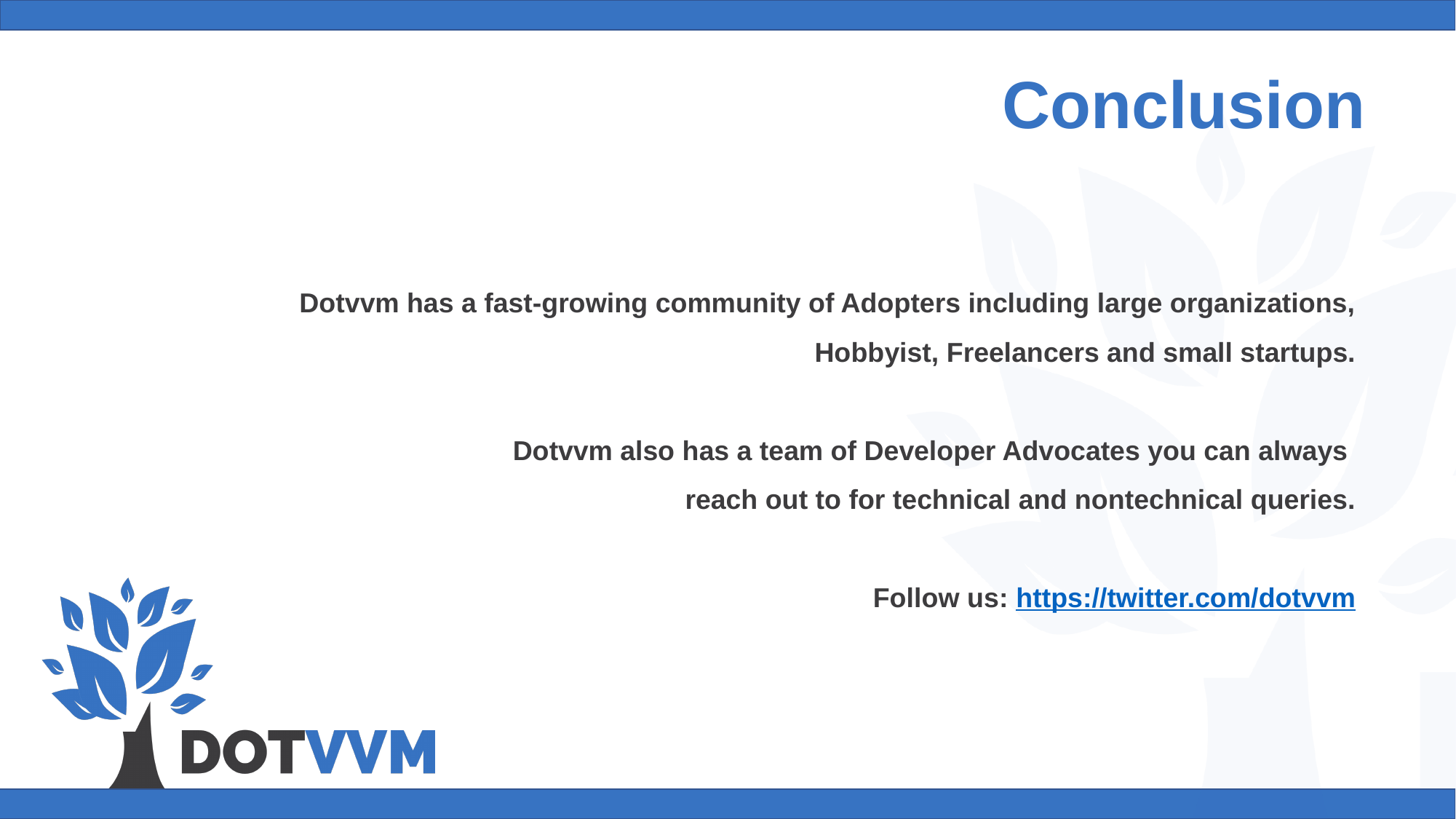

Conclusion
Dotvvm has a fast-growing community of Adopters including large organizations,
Hobbyist, Freelancers and small startups.

Dotvvm also has a team of Developer Advocates you can always
reach out to for technical and nontechnical queries.

Follow us: https://twitter.com/dotvvm